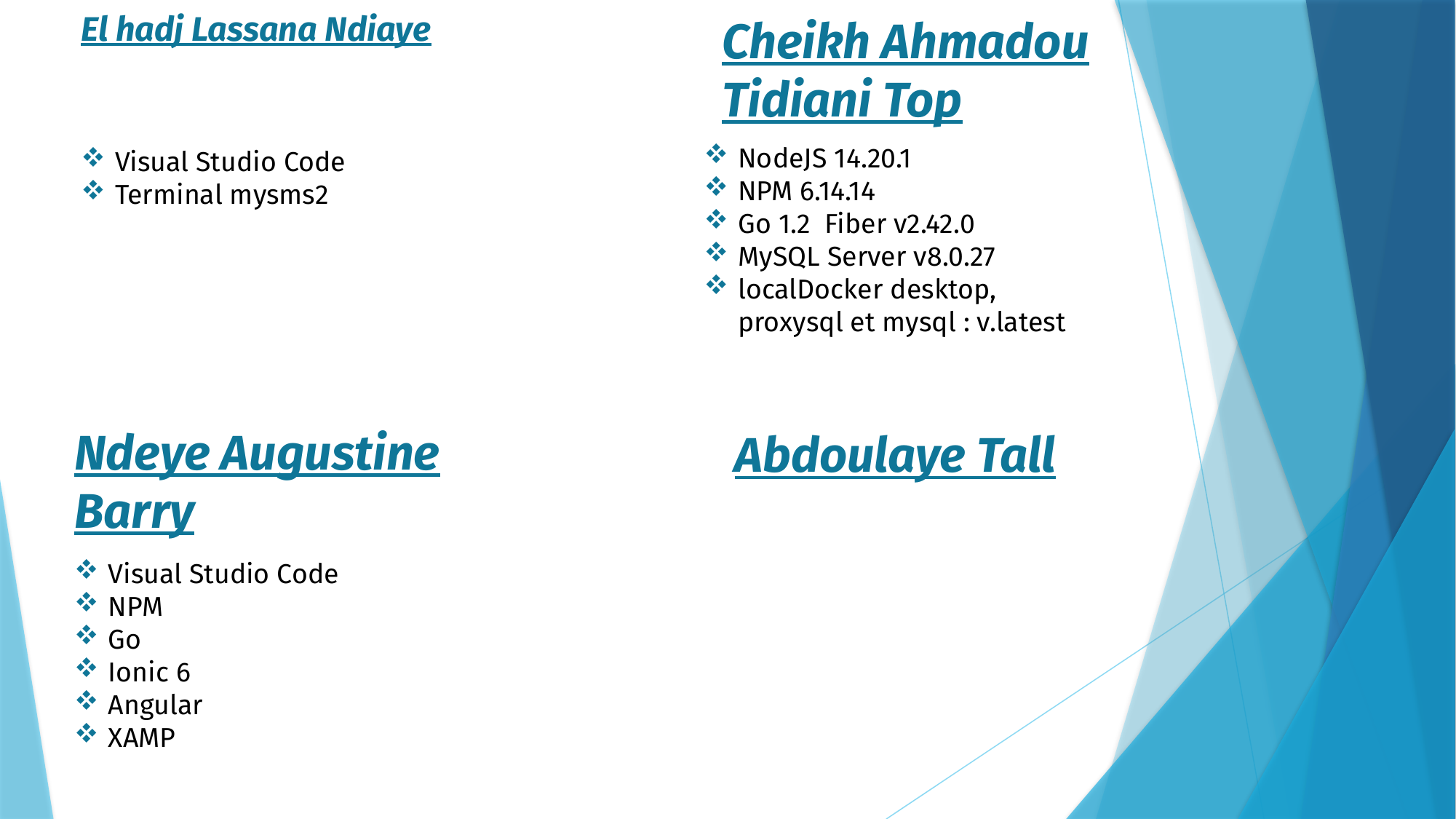

# El hadj Lassana Ndiaye
Cheikh Ahmadou Tidiani Top

NodeJS 14.20.1
NPM 6.14.14
Go 1.2  Fiber v2.42.0
MySQL Server v8.0.27
localDocker desktop, proxysql et mysql : v.latest
Visual Studio Code
Terminal mysms2

Ndeye Augustine Barry
Abdoulaye Tall
Visual Studio Code
NPM
Go
Ionic 6
Angular
XAMP